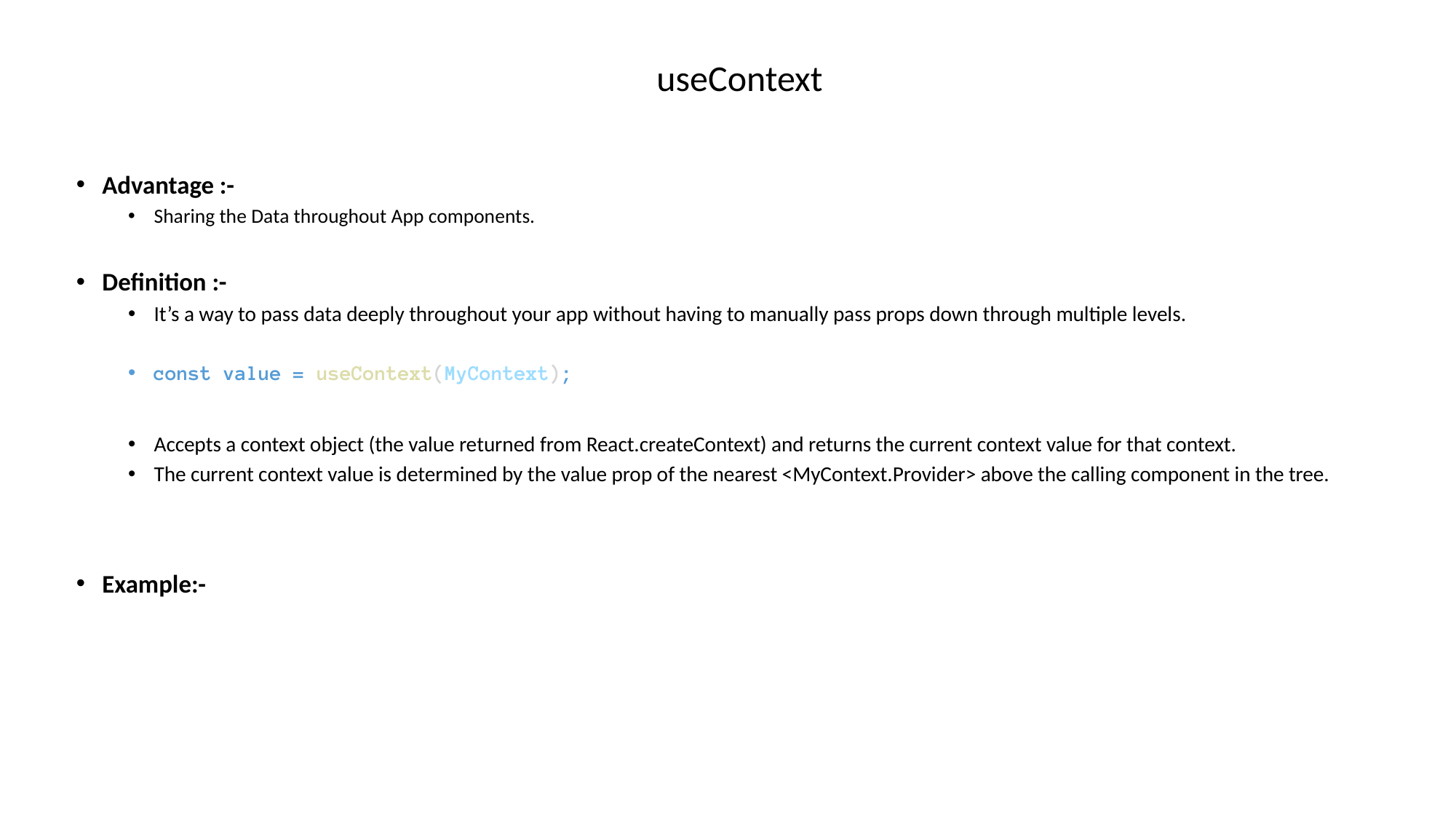

# useContext
Advantage :-
Sharing the Data throughout App components.

Definition :-
It’s a way to pass data deeply throughout your app without having to manually pass props down through multiple levels.

const value = useContext(MyContext);

Accepts a context object (the value returned from React.createContext) and returns the current context value for that context.
The current context value is determined by the value prop of the nearest <MyContext.Provider> above the calling component in the tree.

Example:-